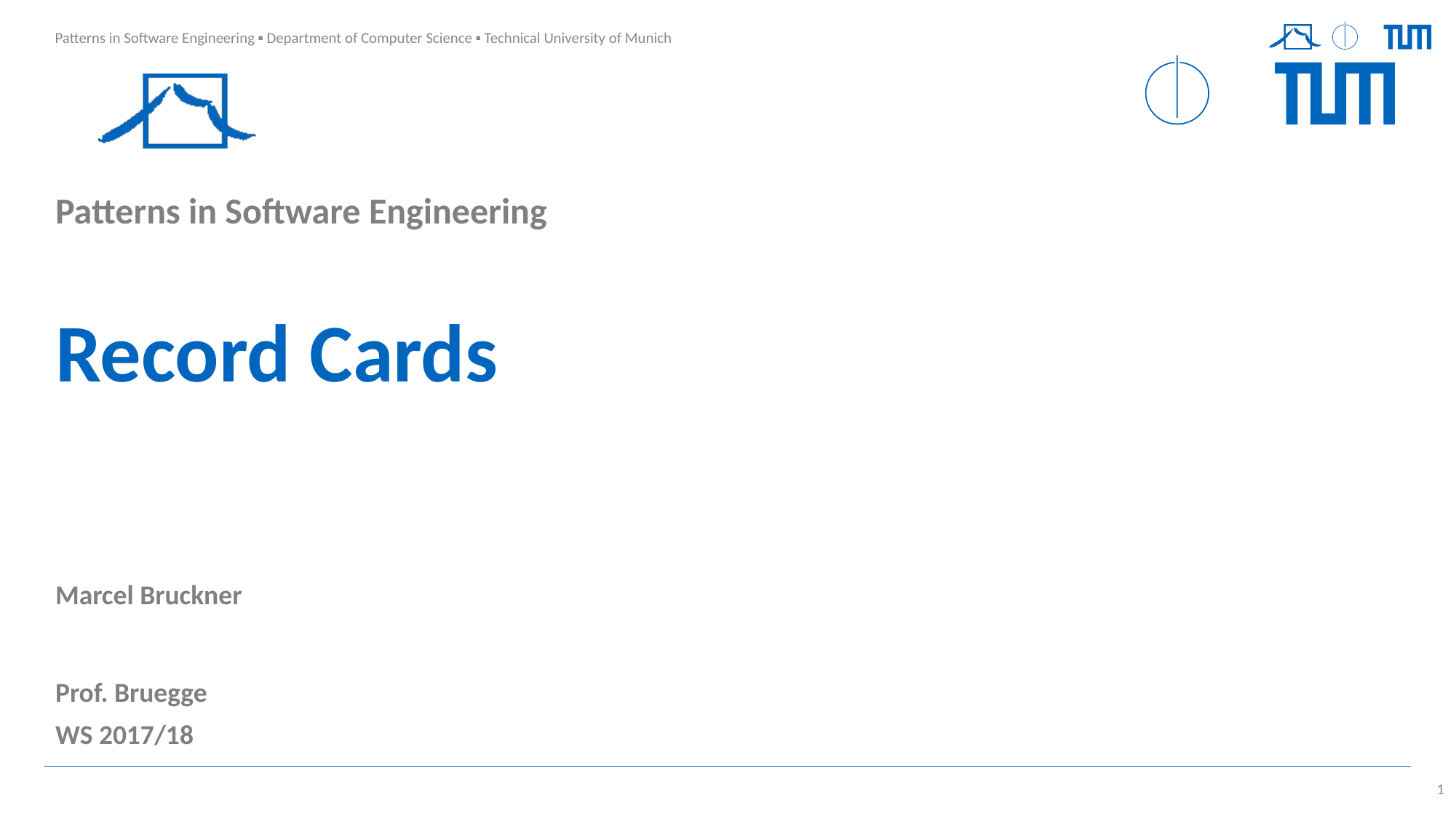

Patterns in Software Engineering

# Record Cards
Marcel Bruckner

Prof. Bruegge
WS 2017/18
1